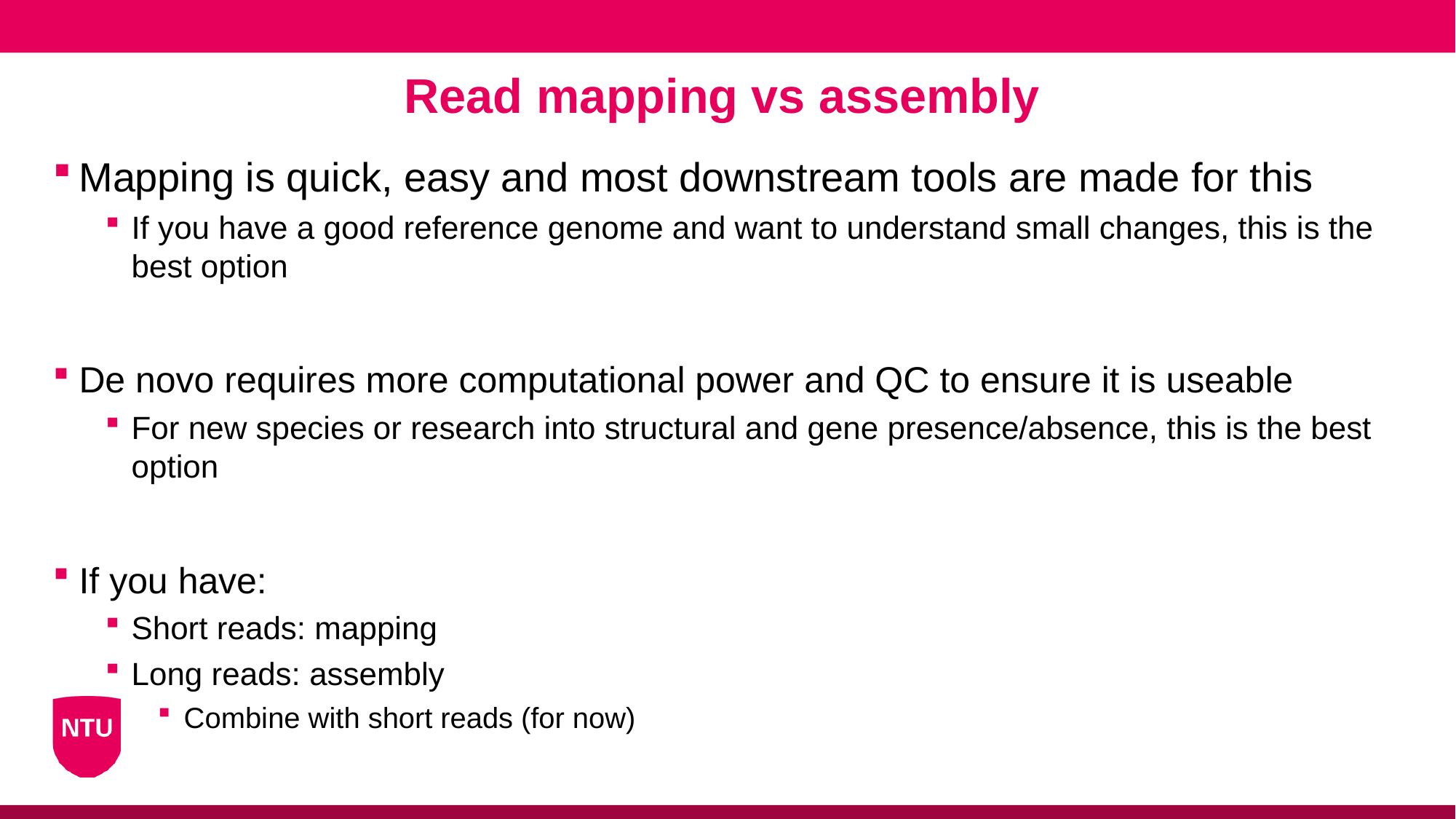

# Read mapping vs assembly
Mapping is quick, easy and most downstream tools are made for this
If you have a good reference genome and want to understand small changes, this is the best option

De novo requires more computational power and QC to ensure it is useable
For new species or research into structural and gene presence/absence, this is the best option

If you have:
Short reads: mapping
Long reads: assembly
Combine with short reads (for now)